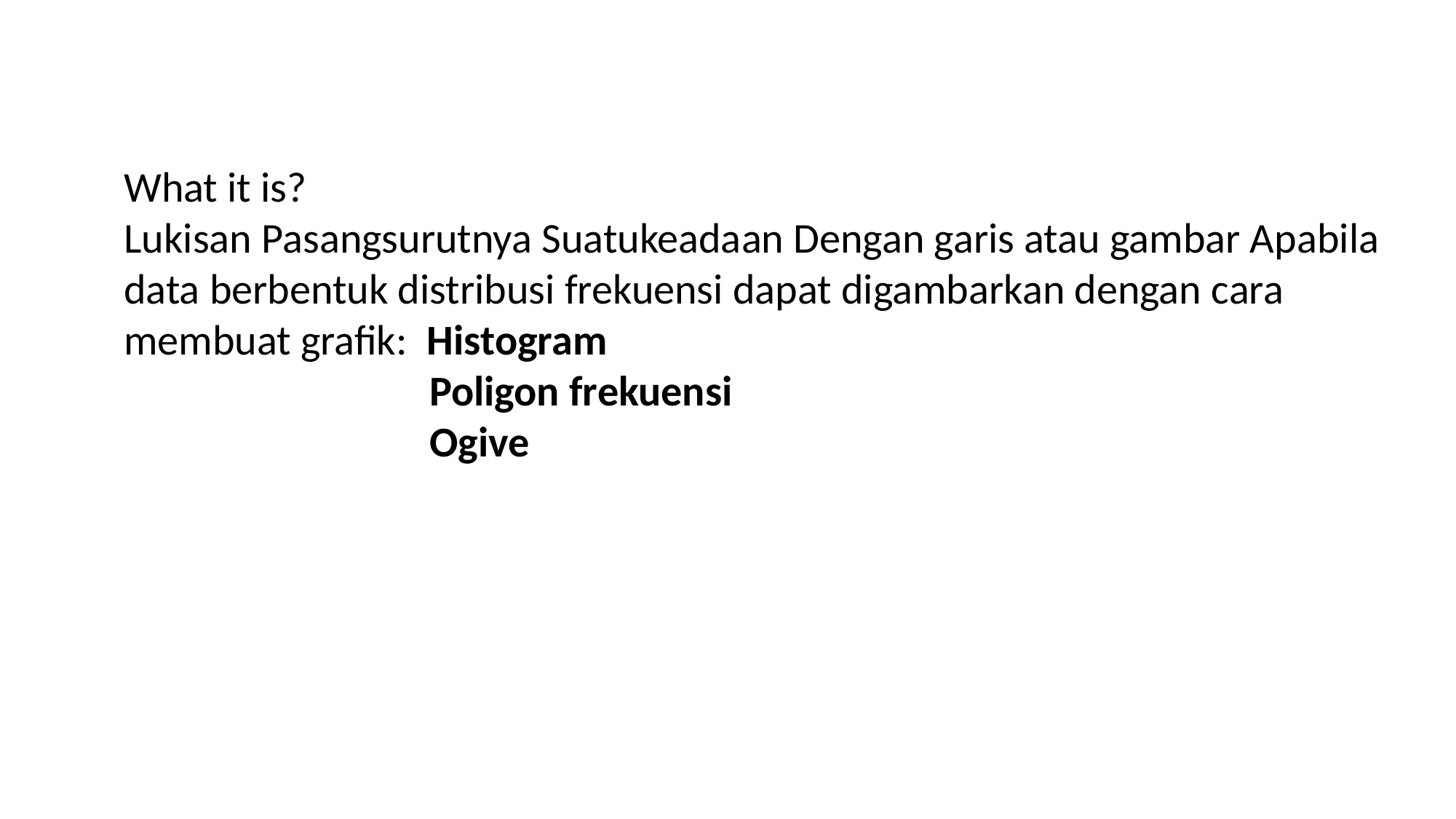

What it is?
Lukisan Pasangsurutnya Suatukeadaan Dengan garis atau gambar Apabila data berbentuk distribusi frekuensi dapat digambarkan dengan cara membuat grafik:  Histogram
                          Poligon frekuensi
                          Ogive